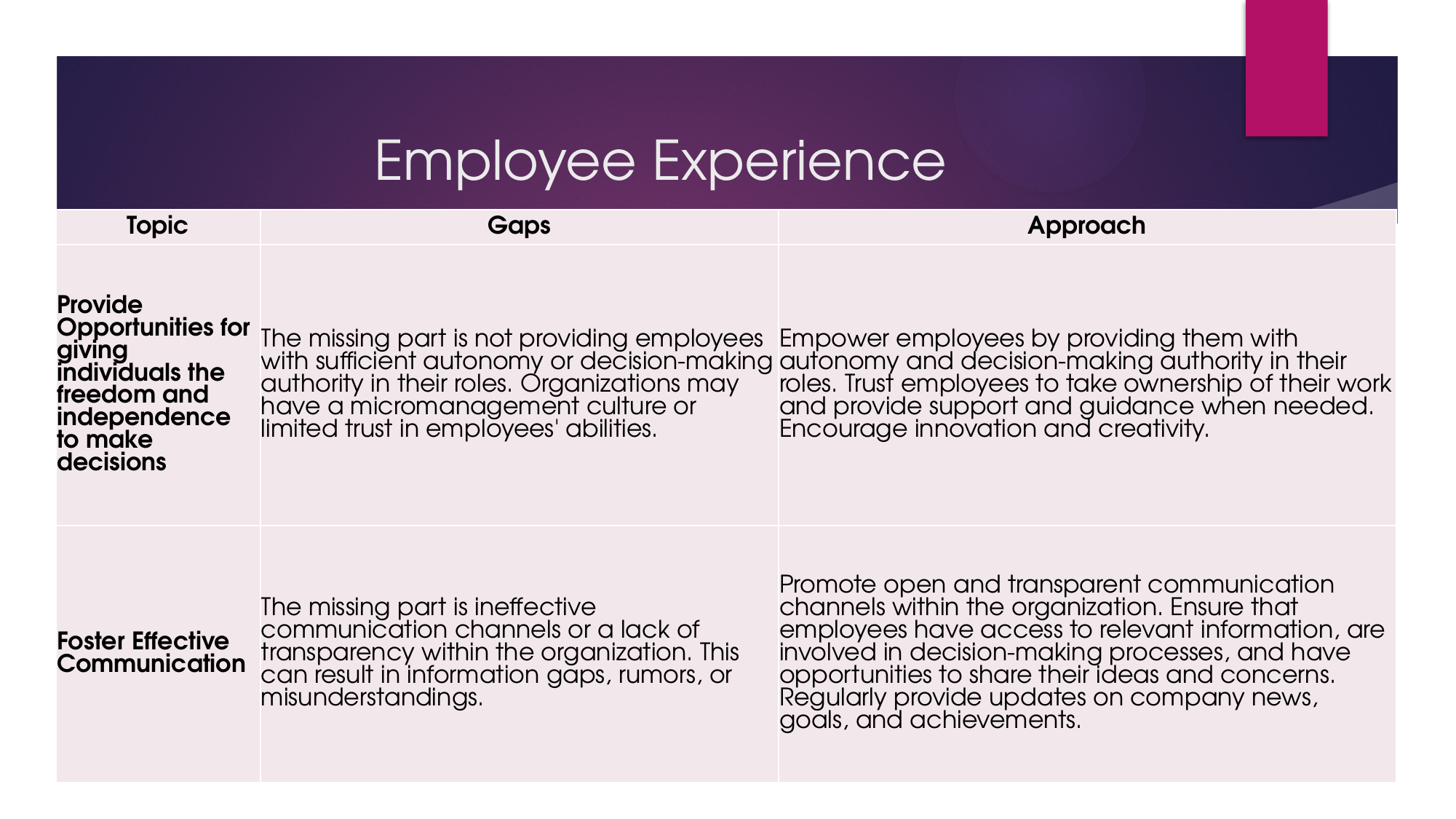

# Employee Experience
| Topic | Gaps | Approach |
| --- | --- | --- |
| Provide Opportunities for giving individuals the freedom and independence to make decisions | The missing part is not providing employees with sufficient autonomy or decision-making authority in their roles. Organizations may have a micromanagement culture or limited trust in employees' abilities. | Empower employees by providing them with autonomy and decision-making authority in their roles. Trust employees to take ownership of their work and provide support and guidance when needed. Encourage innovation and creativity. |
| Foster Effective Communication | The missing part is ineffective communication channels or a lack of transparency within the organization. This can result in information gaps, rumors, or misunderstandings. | Promote open and transparent communication channels within the organization. Ensure that employees have access to relevant information, are involved in decision-making processes, and have opportunities to share their ideas and concerns. Regularly provide updates on company news, goals, and achievements. |